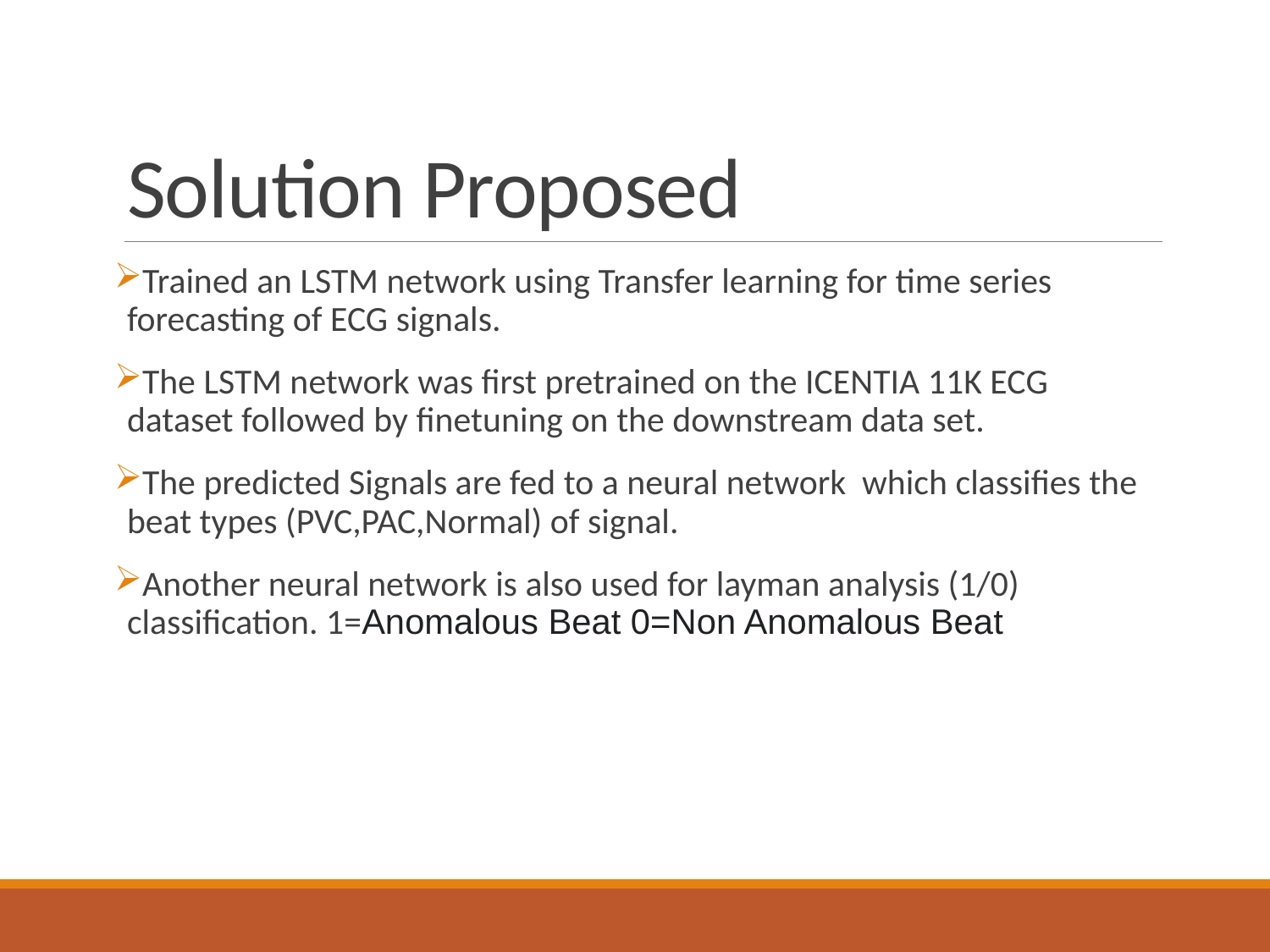

# Solution Proposed
Trained an LSTM network using Transfer learning for time series forecasting of ECG signals.
The LSTM network was first pretrained on the ICENTIA 11K ECG dataset followed by finetuning on the downstream data set.
The predicted Signals are fed to a neural network  which classifies the beat types (PVC,PAC,Normal) of signal.
Another neural network is also used for layman analysis (1/0) classification. 1=Anomalous Beat 0=Non Anomalous Beat